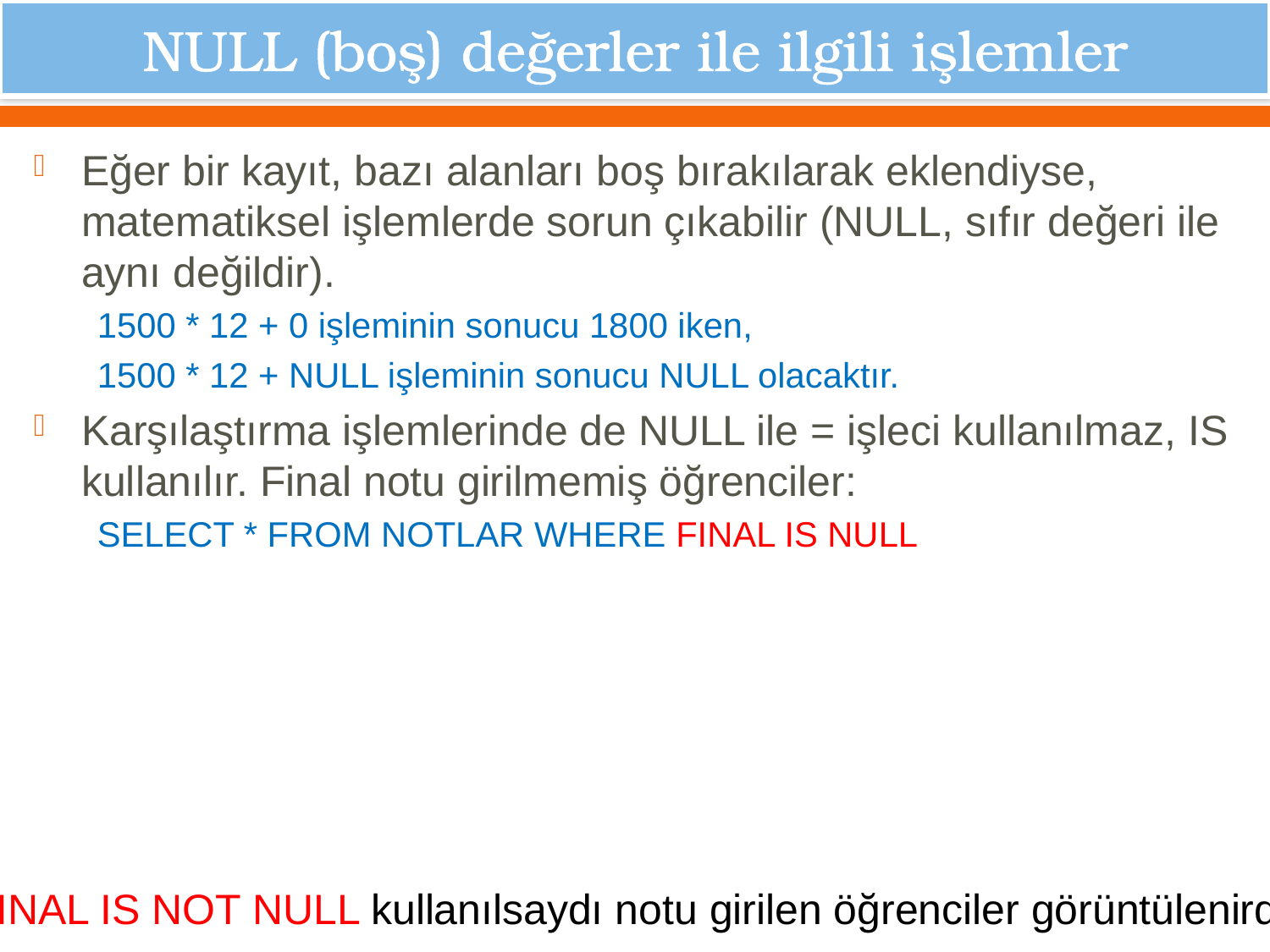

# NULL (boş) değerler ile ilgili işlemler
Eğer bir kayıt, bazı alanları boş bırakılarak eklendiyse, matematiksel işlemlerde sorun çıkabilir (NULL, sıfır değeri ile aynı değildir).
1500 * 12 + 0 işleminin sonucu 1800 iken,
1500 * 12 + NULL işleminin sonucu NULL olacaktır.
Karşılaştırma işlemlerinde de NULL ile = işleci kullanılmaz, IS kullanılır. Final notu girilmemiş öğrenciler:
SELECT * FROM NOTLAR WHERE FINAL IS NULL
FINAL IS NOT NULL kullanılsaydı notu girilen öğrenciler görüntülenirdi.